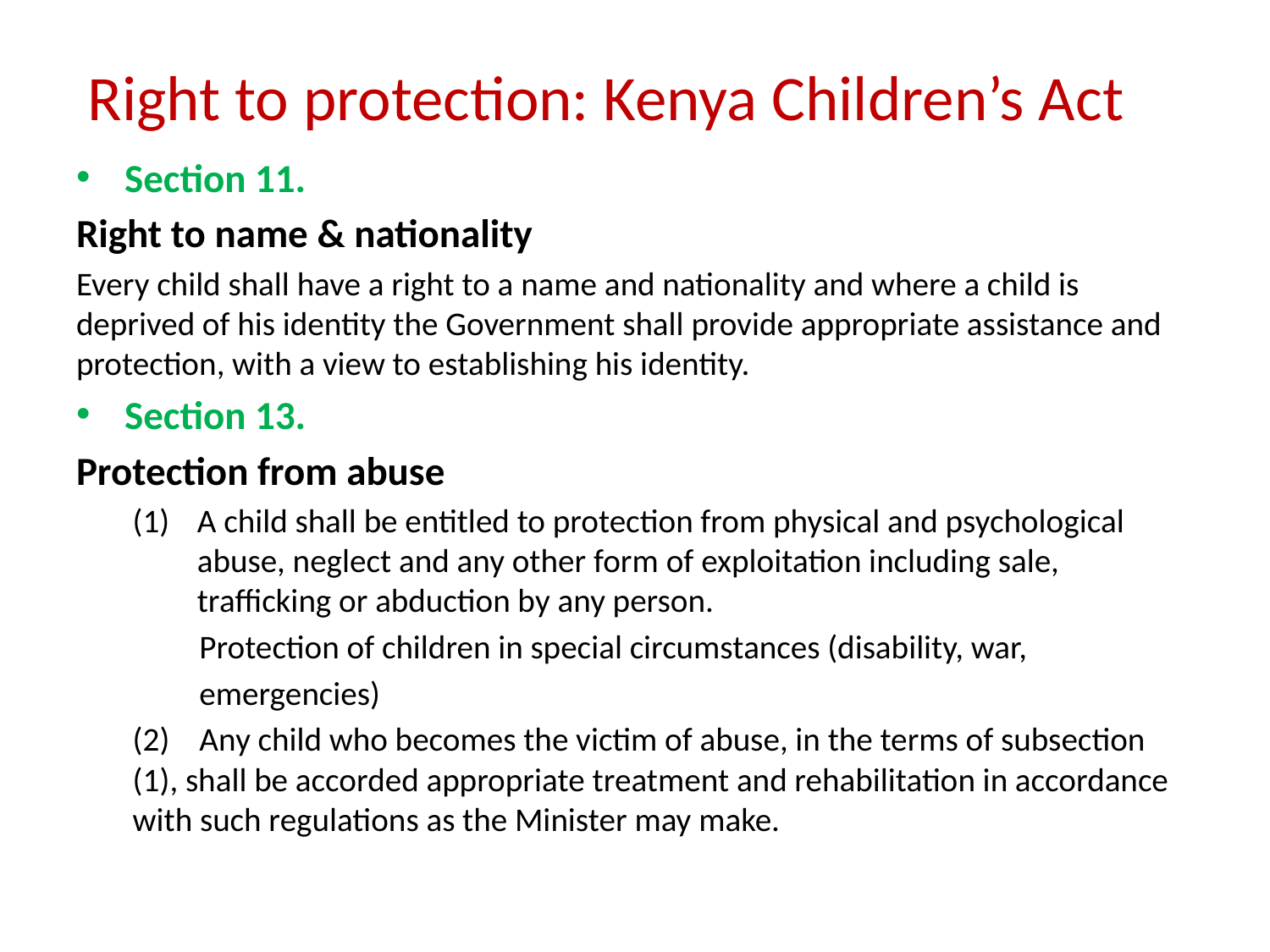

# Right to protection: Kenya Children’s Act
Section 11.
Right to name & nationality
Every child shall have a right to a name and nationality and where a child is deprived of his identity the Government shall provide appropriate assistance and protection, with a view to establishing his identity.
Section 13.
Protection from abuse
A child shall be entitled to protection from physical and psychological abuse, neglect and any other form of exploitation including sale, trafficking or abduction by any person.
         Protection of children in special circumstances (disability, war,
         emergencies)
(2)    Any child who becomes the victim of abuse, in the terms of subsection (1), shall be accorded appropriate treatment and rehabilitation in accordance with such regulations as the Minister may make.